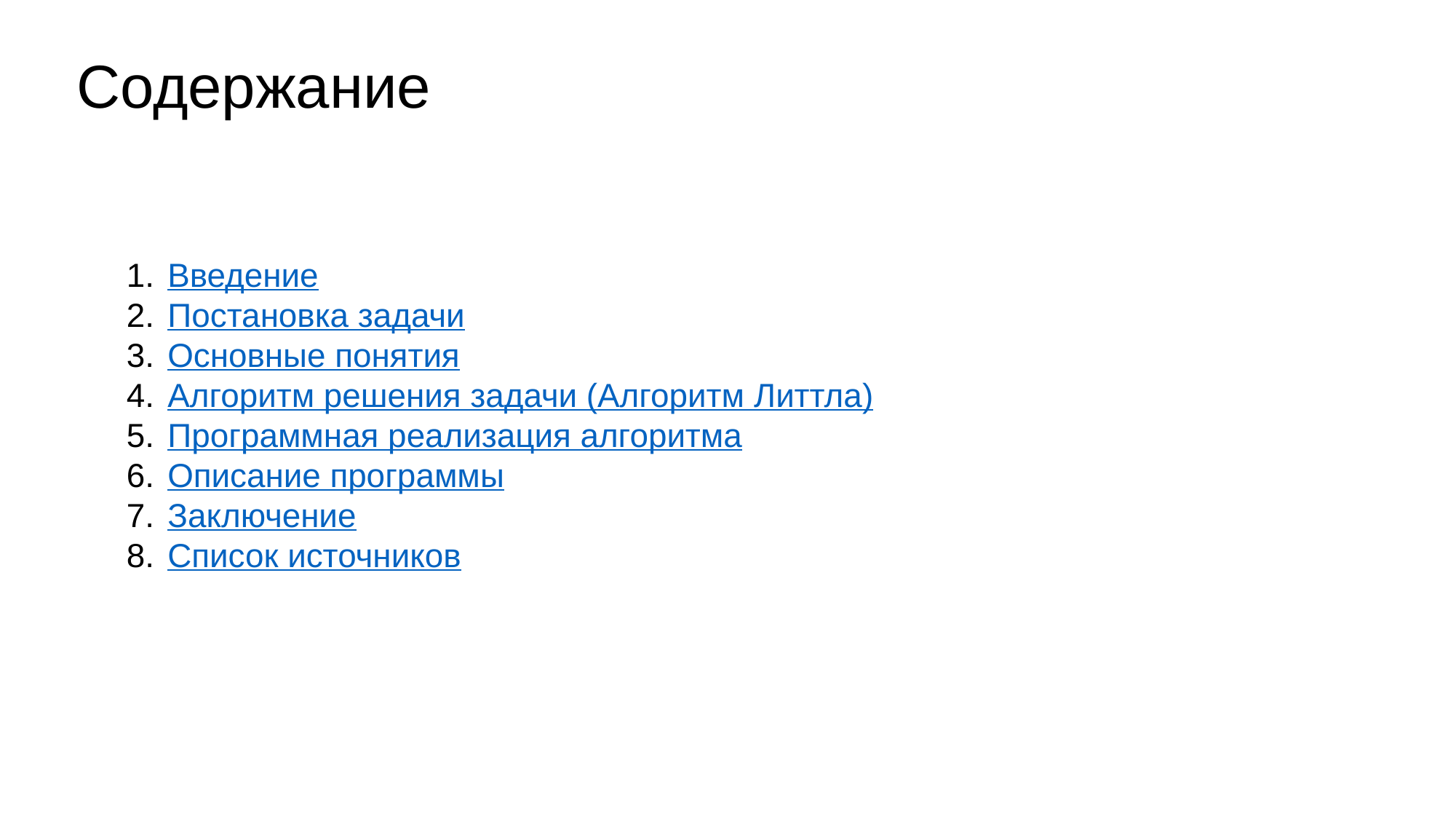

Содержание
Введение
Постановка задачи
Основные понятия
Алгоритм решения задачи (Алгоритм Литтла)
Программная реализация алгоритма
Описание программы
Заключение
Список источников